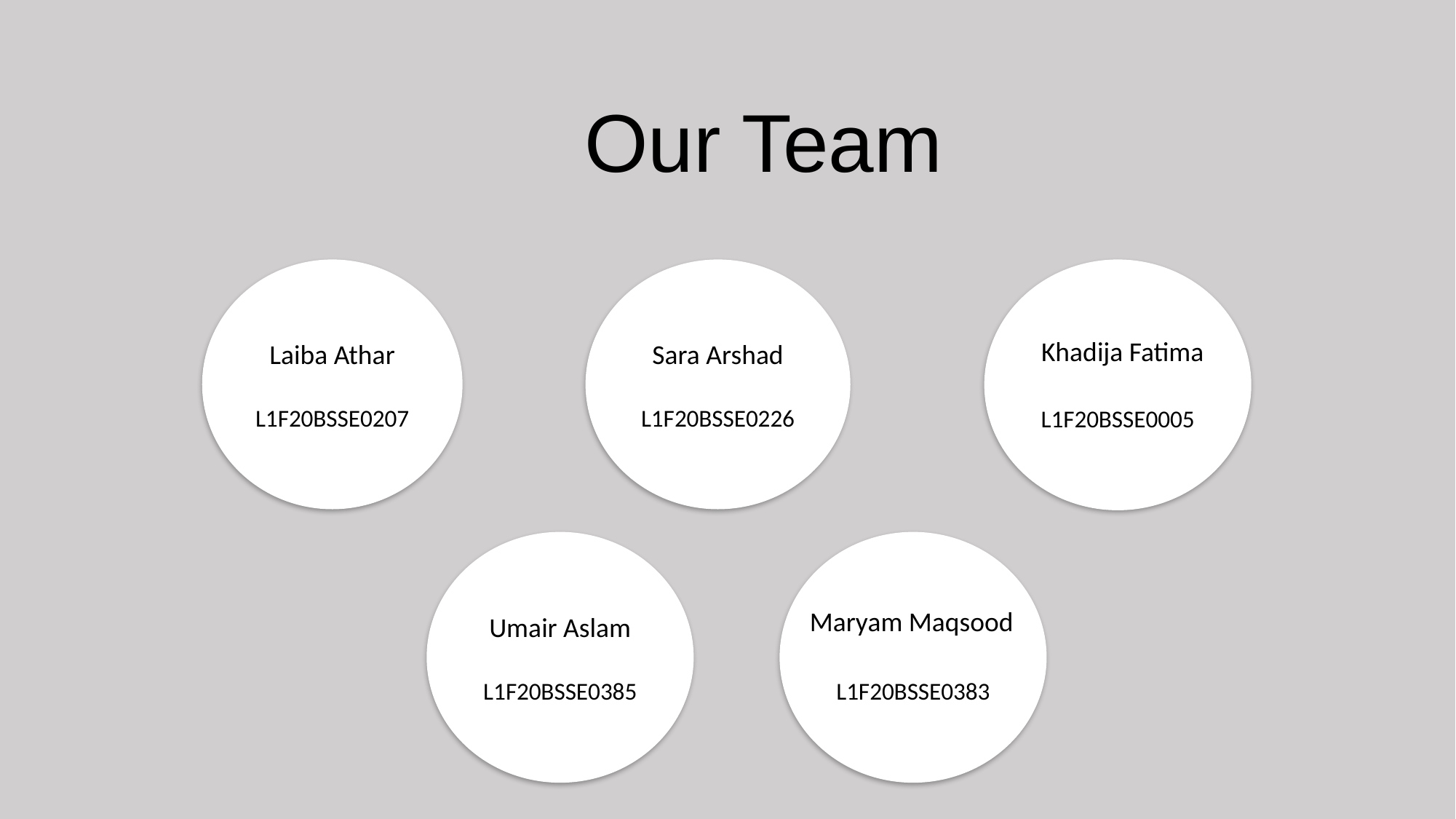

Our Team
Sara Arshad

L1F20BSSE0226

L1F20BSSE0005
Laiba Athar

L1F20BSSE0207
Khadija Fatima
Umair Aslam

L1F20BSSE0385

L1F20BSSE0383
Maryam Maqsood